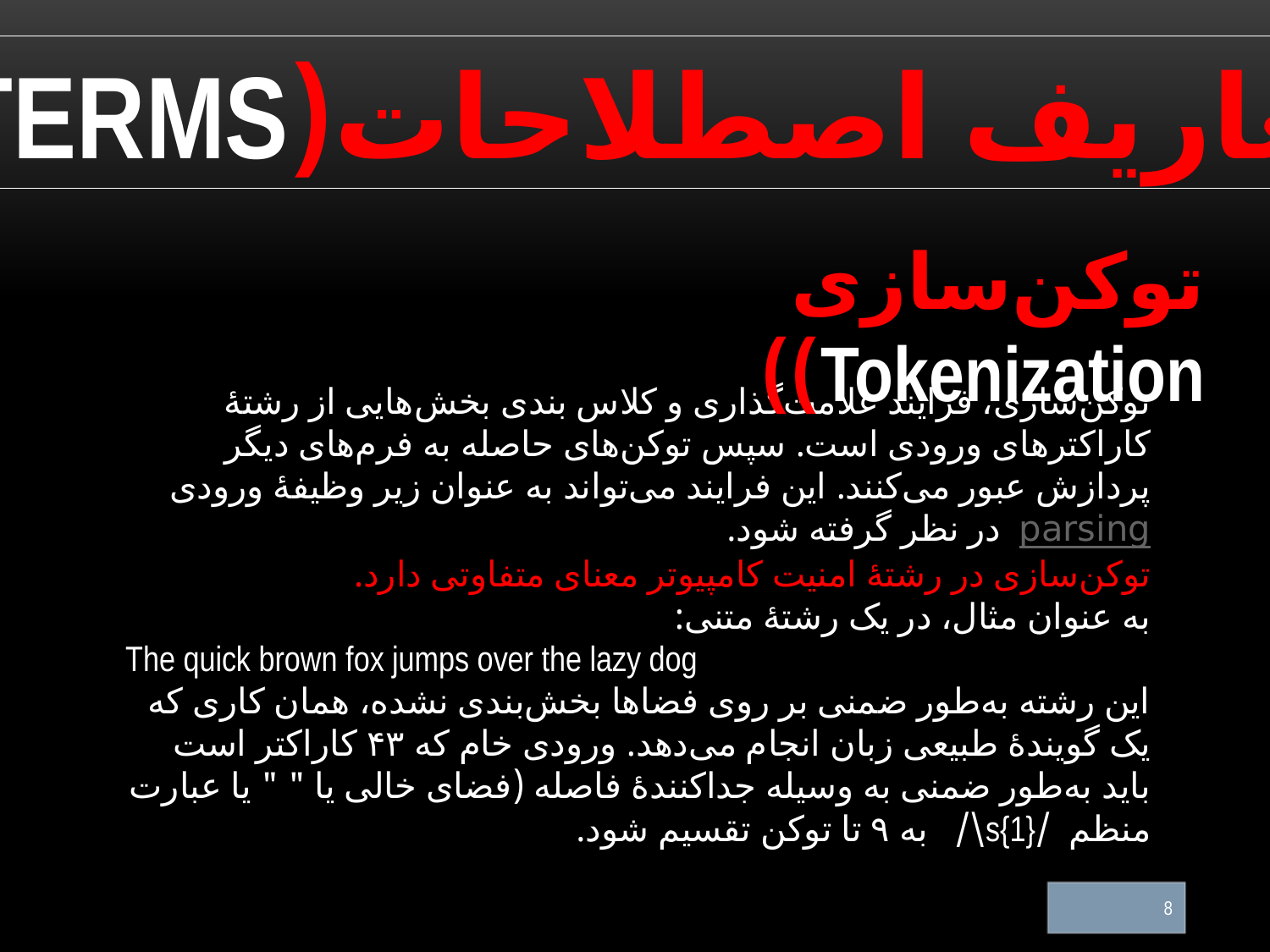

تعاریف اصطلاحات(TERMS)
توکن‌سازی Tokenization))

توکن‌سازی، فرایند علامت‌گذاری و کلاس بندی بخش‌هایی از رشتهٔ کاراکترهای ورودی است. سپس توکن‌های حاصله به فرم‌های دیگر پردازش عبور می‌کنند. این فرایند می‌تواند به عنوان زیر وظیفهٔ ورودی parsing  در نظر گرفته شود.
توکن‌سازی در رشتهٔ امنیت کامپیوتر معنای متفاوتی دارد.
به عنوان مثال، در یک رشتهٔ متنی:
The quick brown fox jumps over the lazy dog
این رشته به‌طور ضمنی بر روی فضاها بخش‌بندی نشده، همان کاری که یک گویندهٔ طبیعی زبان انجام می‌دهد. ورودی خام که ۴۳ کاراکتر است باید به‌طور ضمنی به وسیله جداکنندهٔ فاصله (فضای خالی یا " " یا عبارت منظم  /s{1}\/   به ۹ تا توکن تقسیم شود.
8